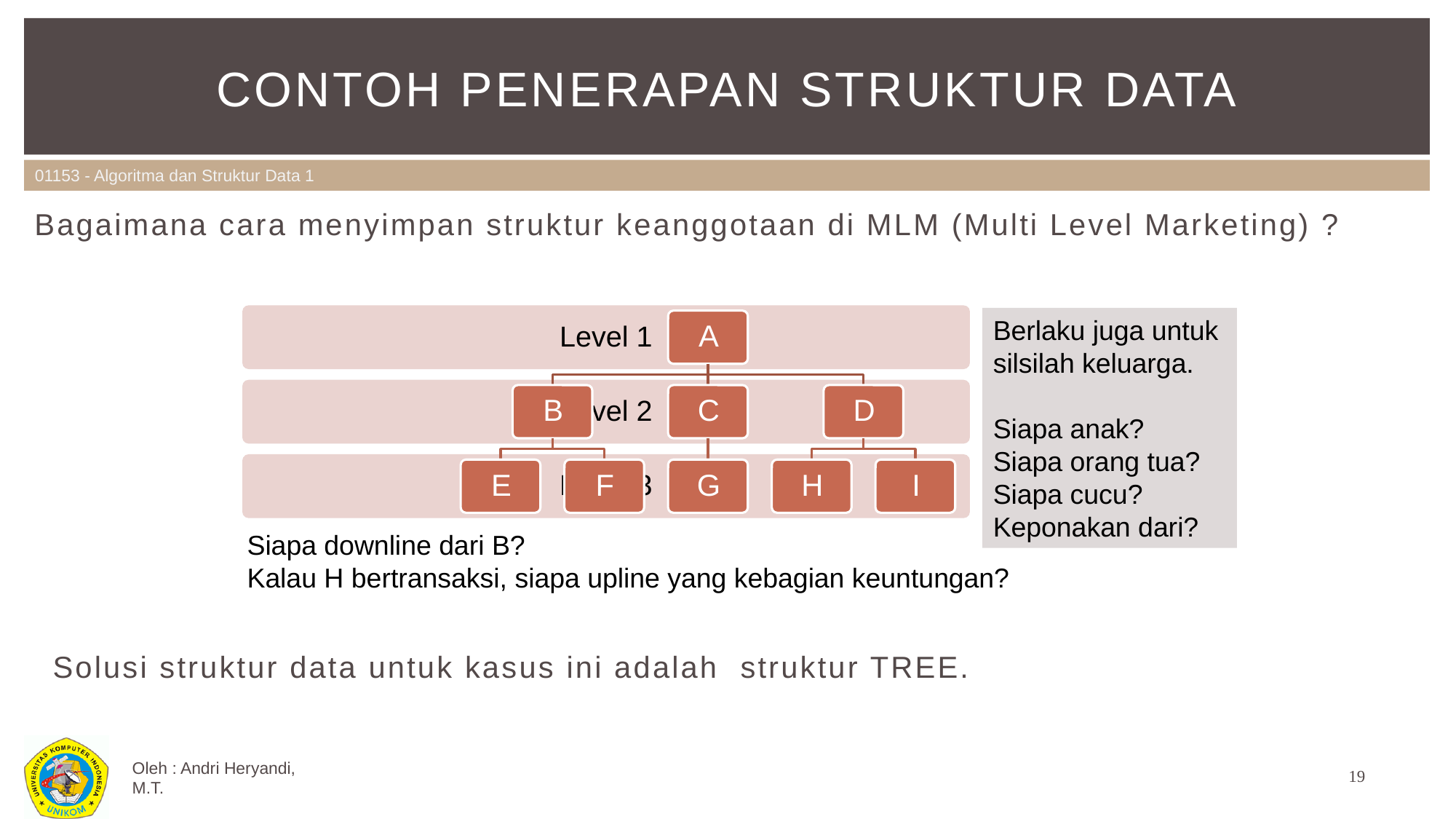

# CONTOH PENERAPAN STRUKTUR DATA
Bagaimana cara menyimpan struktur keanggotaan di MLM (Multi Level Marketing) ?

Level 3
Level 2
Level 1
A
B
E
F
C
G
D
H
I
Berlaku juga untuk silsilah keluarga.
Siapa anak?
Siapa orang tua?
Siapa cucu?  Keponakan dari?
Siapa downline dari B?
Kalau H bertransaksi, siapa upline yang kebagian keuntungan?
Solusi struktur data untuk kasus ini adalah  struktur TREE.
19
Oleh : Andri Heryandi, M.T.